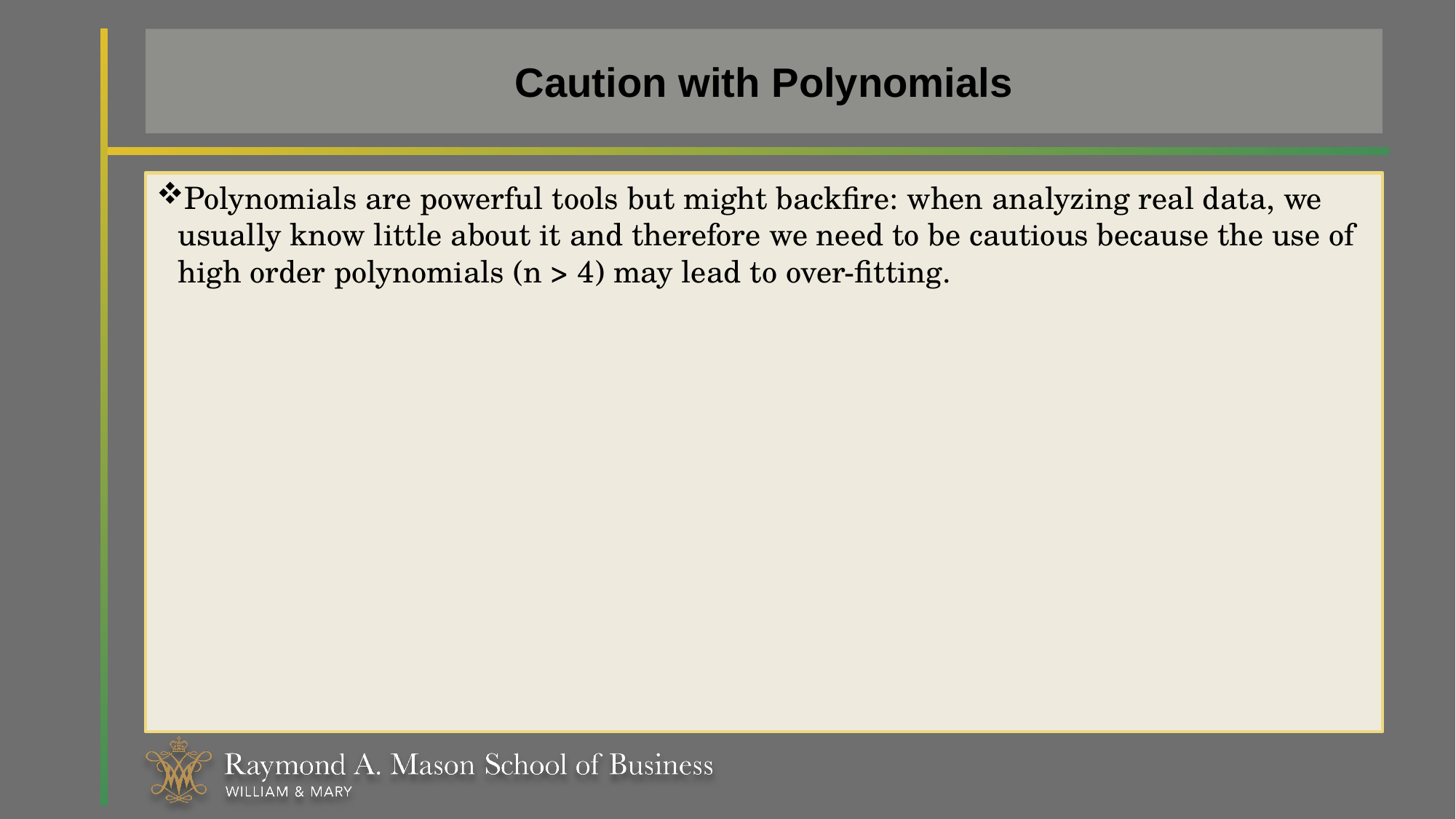

# Caution with Polynomials
Polynomials are powerful tools but might backfire: when analyzing real data, we usually know little about it and therefore we need to be cautious because the use of high order polynomials (n > 4) may lead to over-fitting.